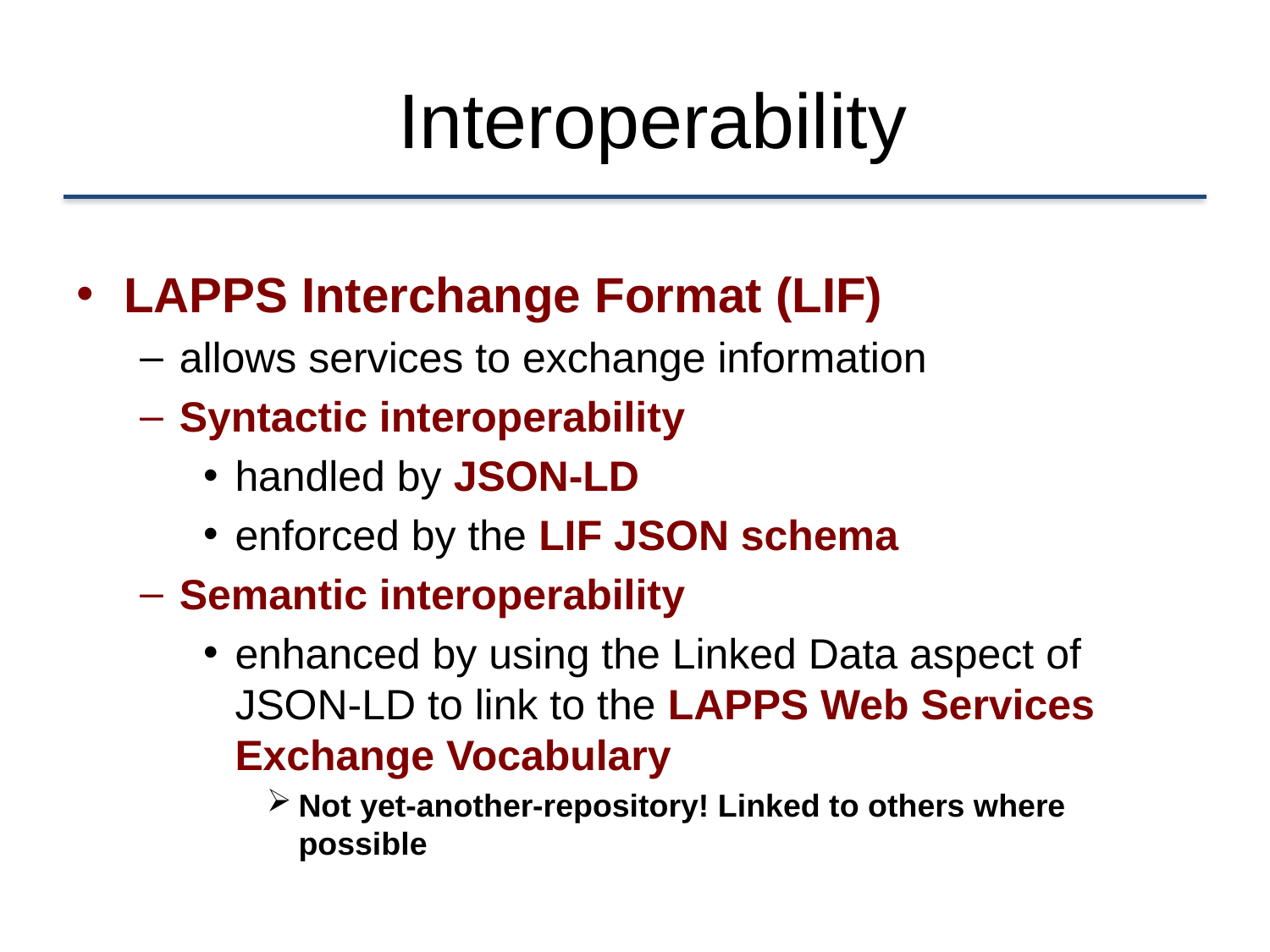

# Interoperability
LAPPS Interchange Format (LIF)
allows services to exchange information
Syntactic interoperability
handled by JSON-LD
enforced by the LIF JSON schema
Semantic interoperability
enhanced by using the Linked Data aspect of JSON-LD to link to the LAPPS Web Services Exchange Vocabulary
Not yet-another-repository! Linked to others where possible